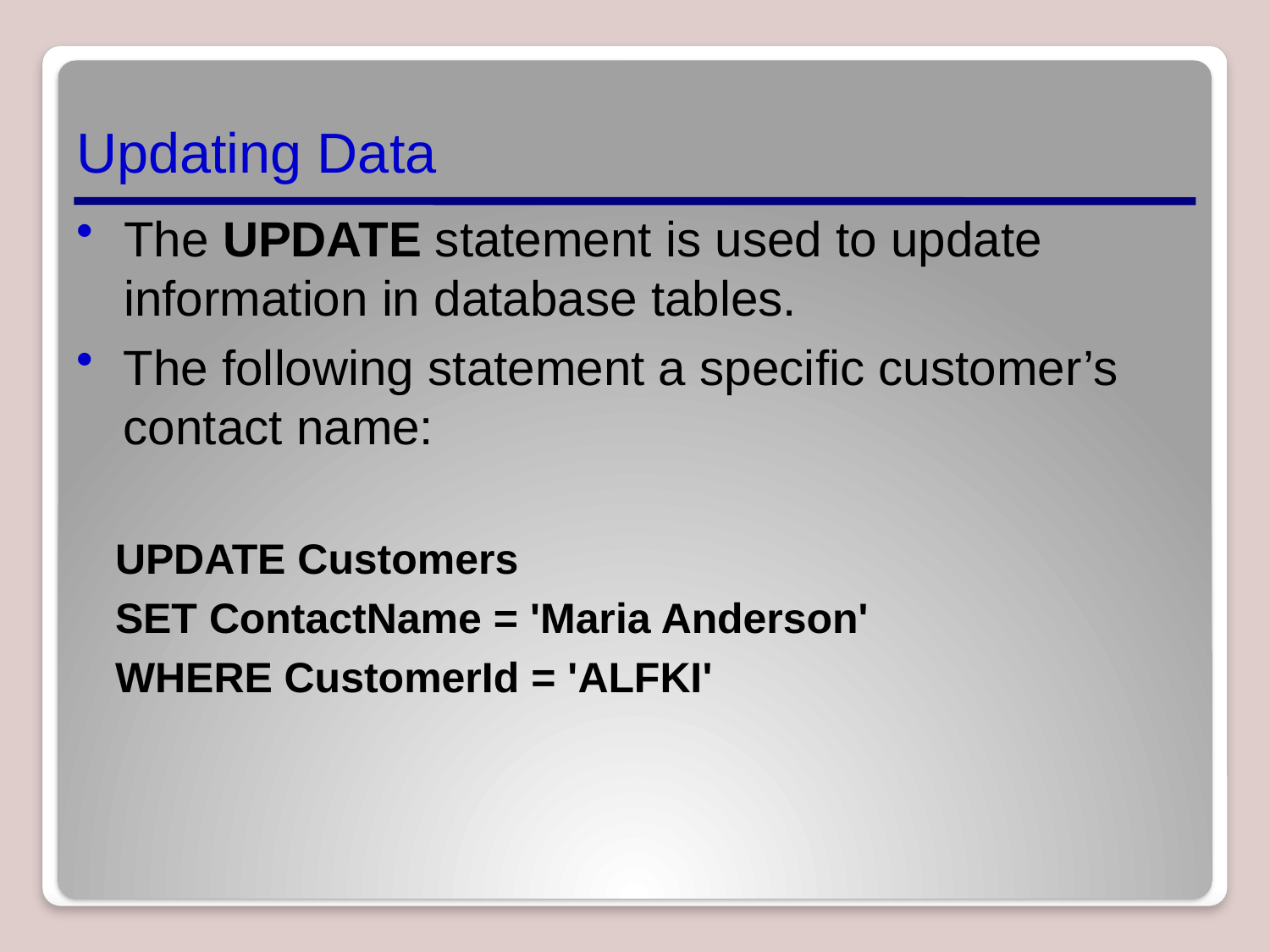

# Updating Data
The UPDATE statement is used to update information in database tables.
The following statement a specific customer’s contact name:

UPDATE Customers
SET ContactName = 'Maria Anderson'
WHERE CustomerId = 'ALFKI'